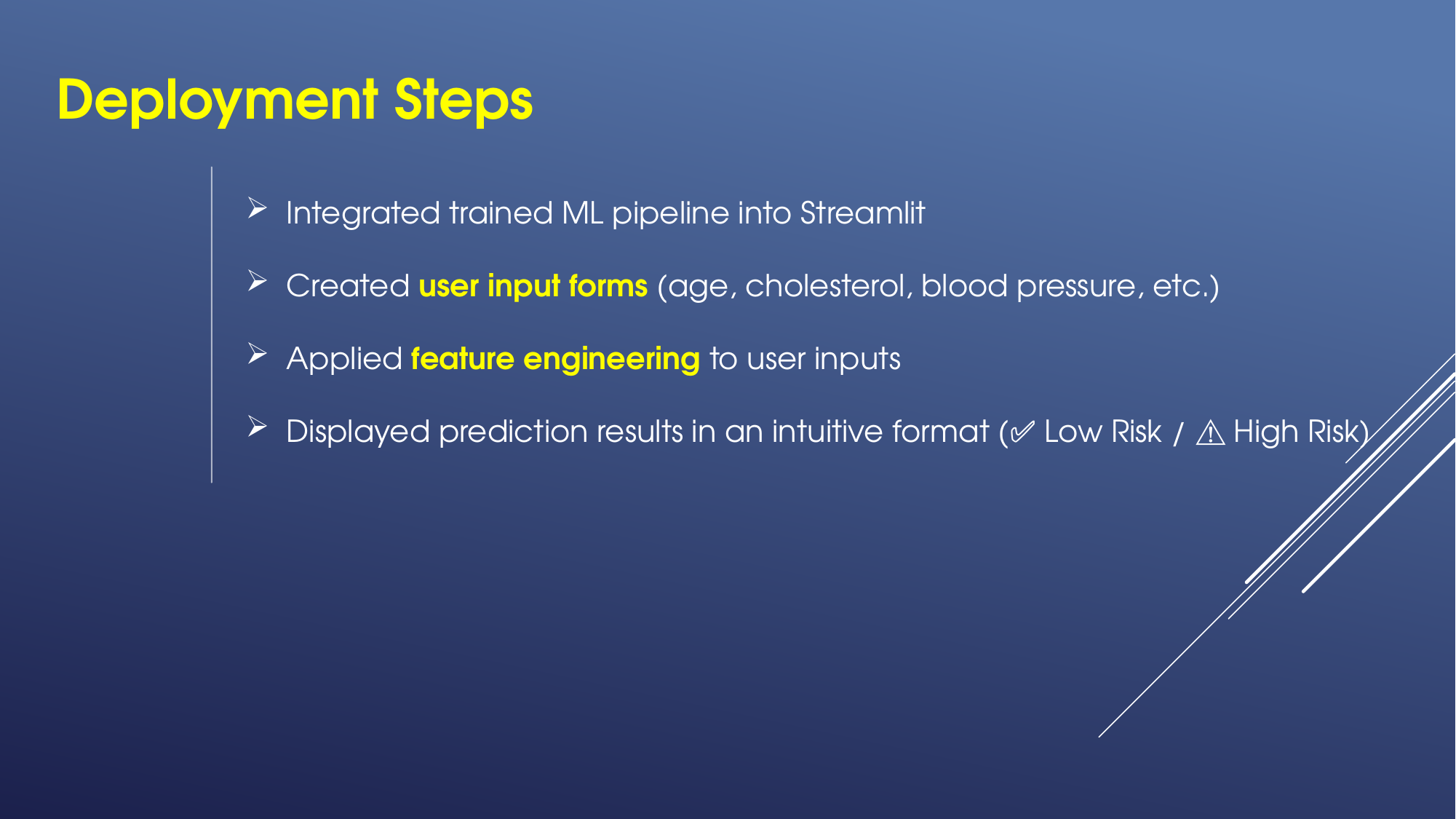

Deployment Steps
Integrated trained ML pipeline into Streamlit
Created user input forms (age, cholesterol, blood pressure, etc.)
Applied feature engineering to user inputs
Displayed prediction results in an intuitive format (✅ Low Risk / ⚠️ High Risk)